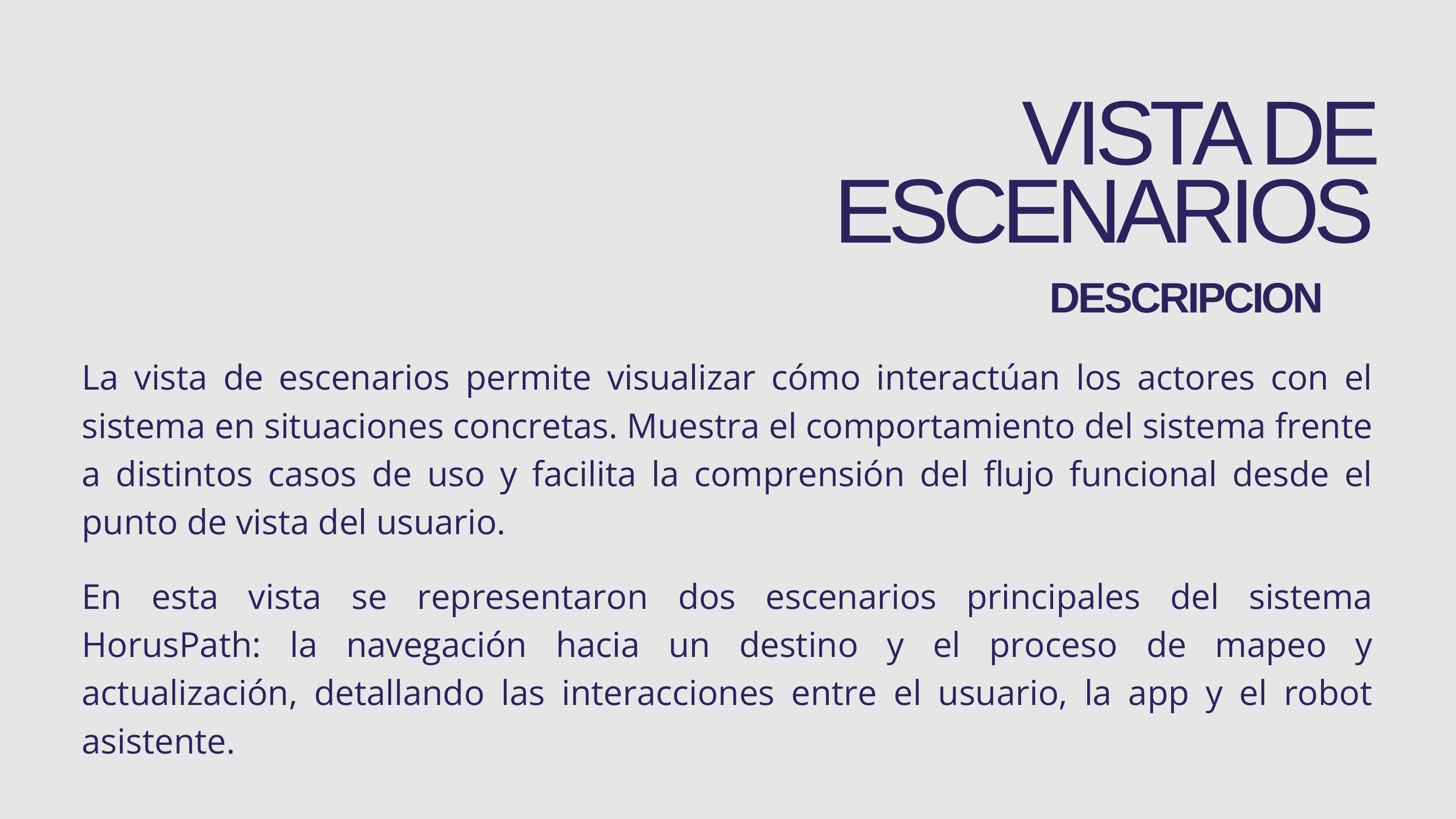

VISTA DE ESCENARIOS
DESCRIPCION
La vista de escenarios permite visualizar cómo interactúan los actores con el sistema en situaciones concretas. Muestra el comportamiento del sistema frente a distintos casos de uso y facilita la comprensión del flujo funcional desde el punto de vista del usuario.
En esta vista se representaron dos escenarios principales del sistema HorusPath: la navegación hacia un destino y el proceso de mapeo y actualización, detallando las interacciones entre el usuario, la app y el robot asistente.